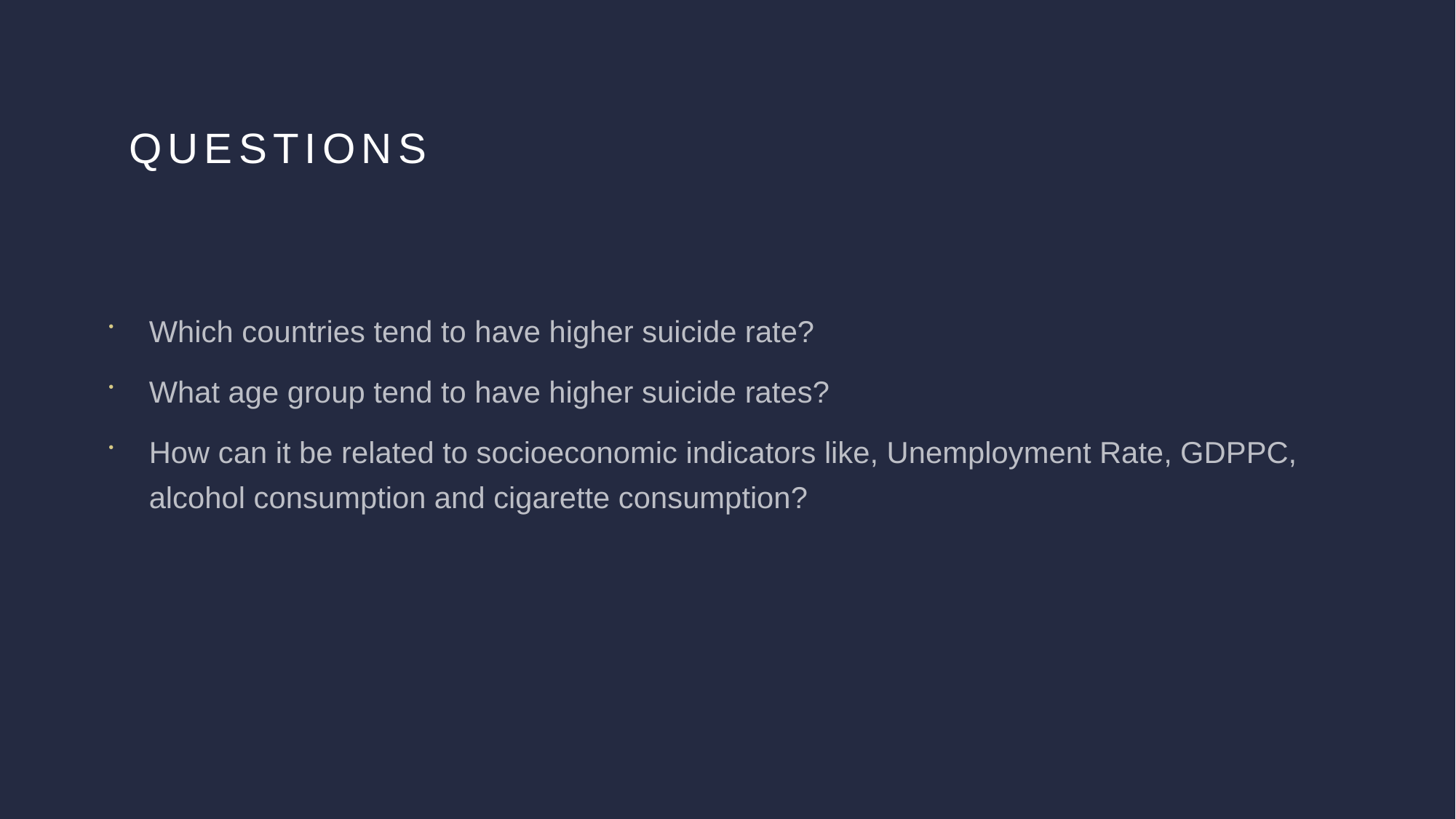

# Questions
Which countries tend to have higher suicide rate?
What age group tend to have higher suicide rates?
How can it be related to socioeconomic indicators like, Unemployment Rate, GDPPC, alcohol consumption and cigarette consumption?